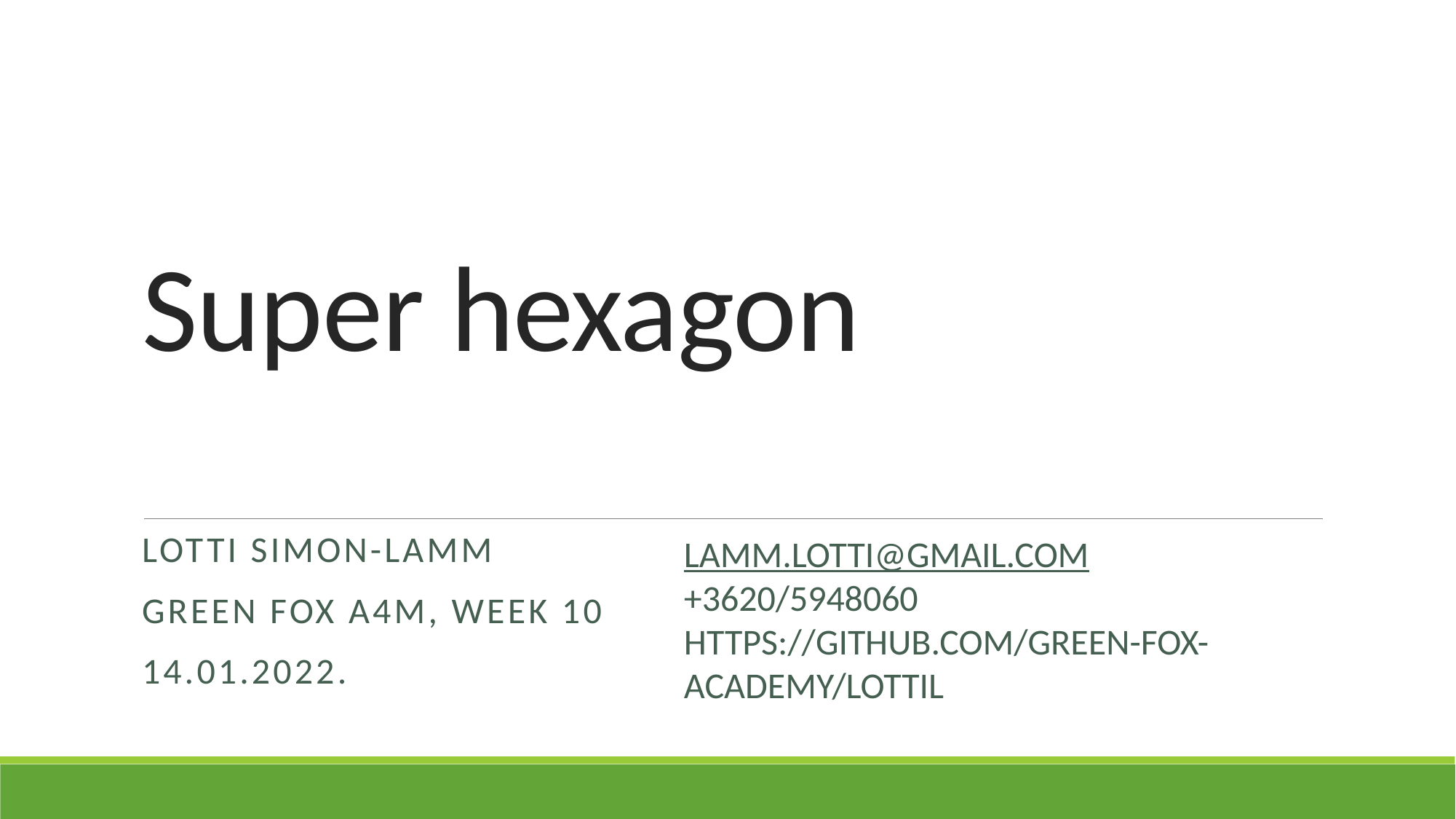

# Super hexagon
Lotti Simon-Lamm
Green fox A4M, Week 10
14.01.2022.
LAMM.LOTTI@GMAIL.COM
+3620/5948060
HTTPS://GITHUB.COM/GREEN-FOX-ACADEMY/LOTTIL